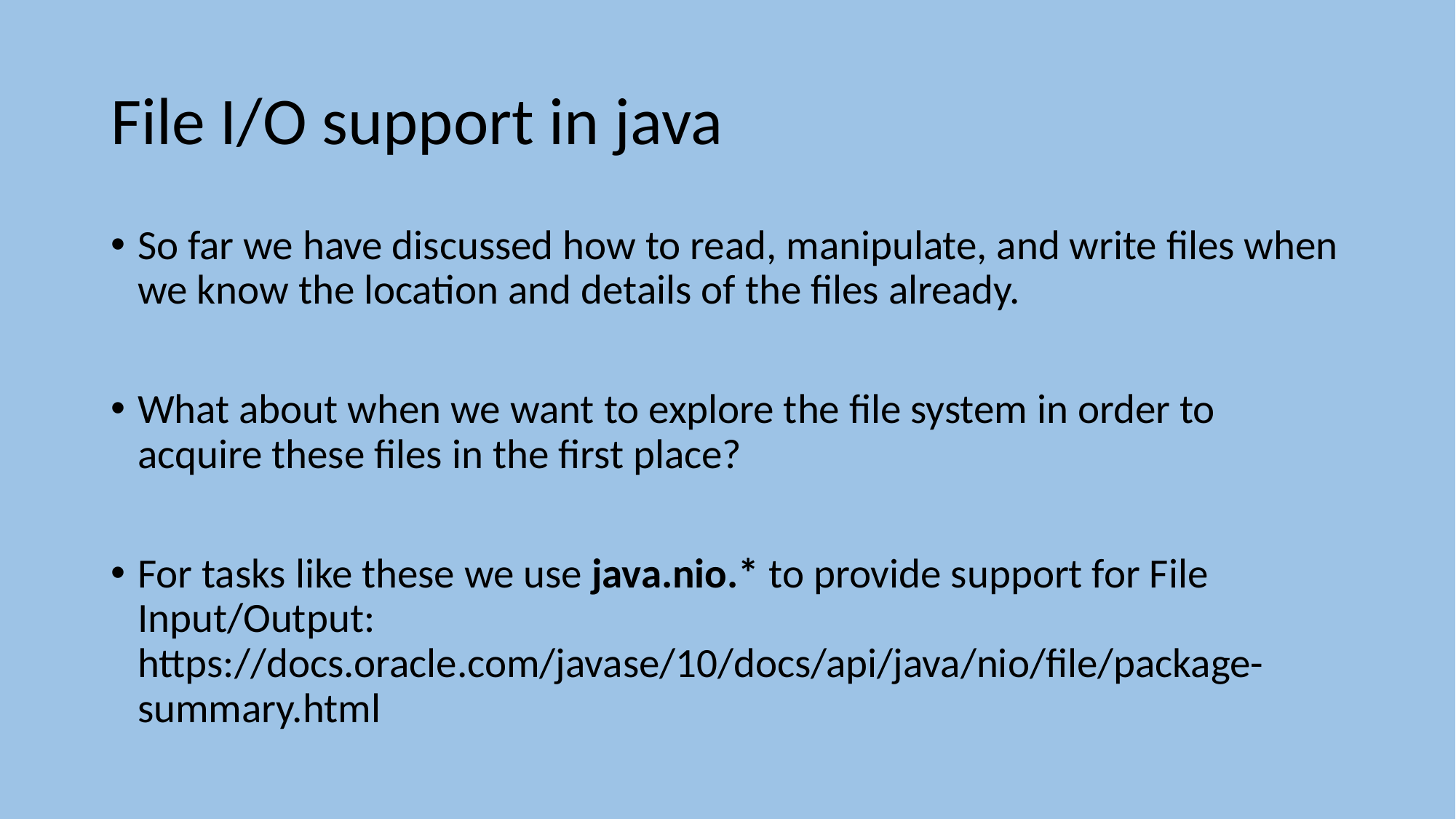

# File I/O support in java
So far we have discussed how to read, manipulate, and write files when we know the location and details of the files already.

What about when we want to explore the file system in order to acquire these files in the first place?

For tasks like these we use java.nio.* to provide support for File Input/Output: https://docs.oracle.com/javase/10/docs/api/java/nio/file/package-summary.html